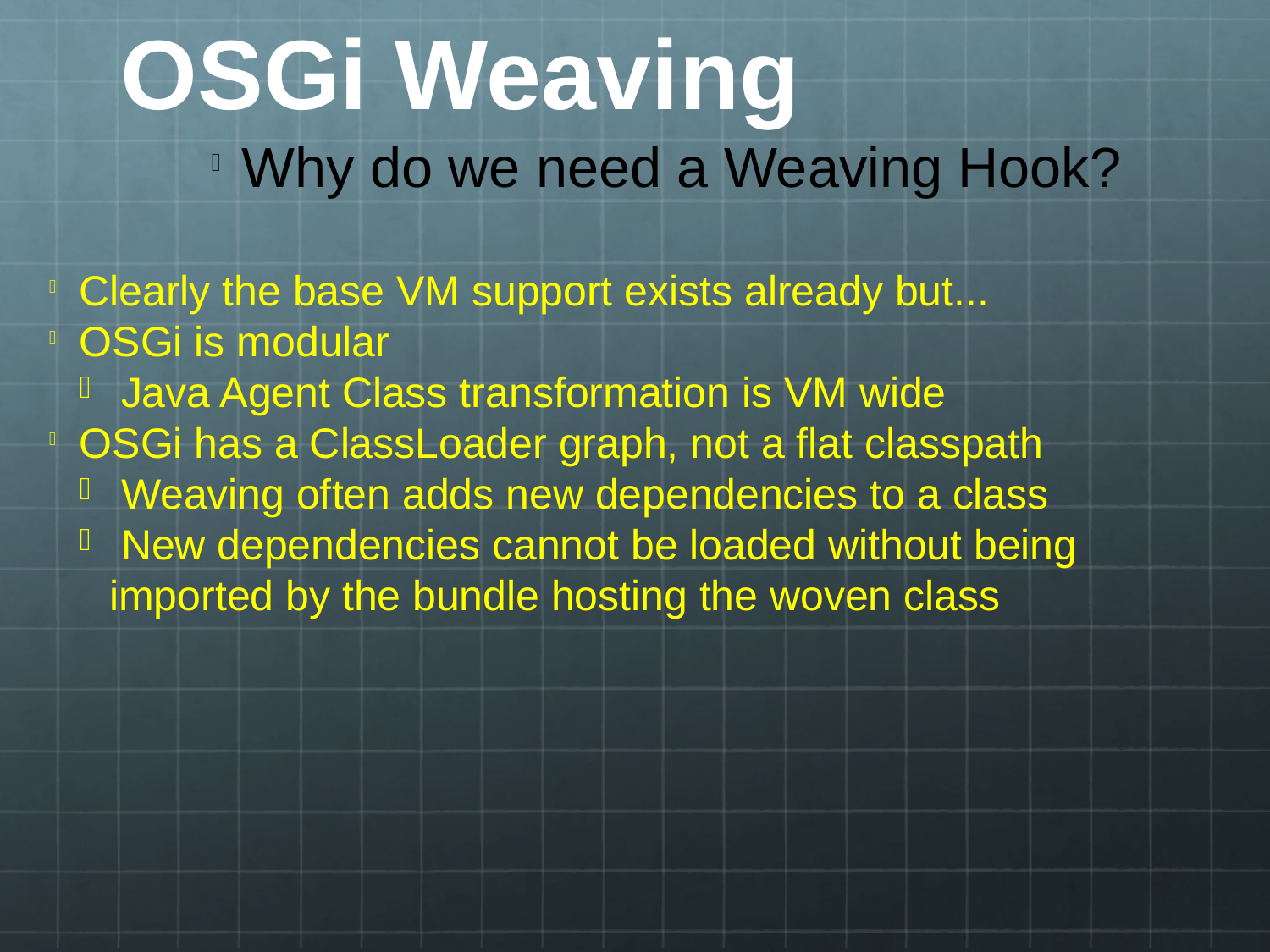

OSGi Weaving

Why do we need a Weaving Hook?
Clearly the base VM support exists already but...
OSGi is modular
 Java Agent Class transformation is VM wide
OSGi has a ClassLoader graph, not a flat classpath
 Weaving often adds new dependencies to a class
 New dependencies cannot be loaded without being imported by the bundle hosting the woven class